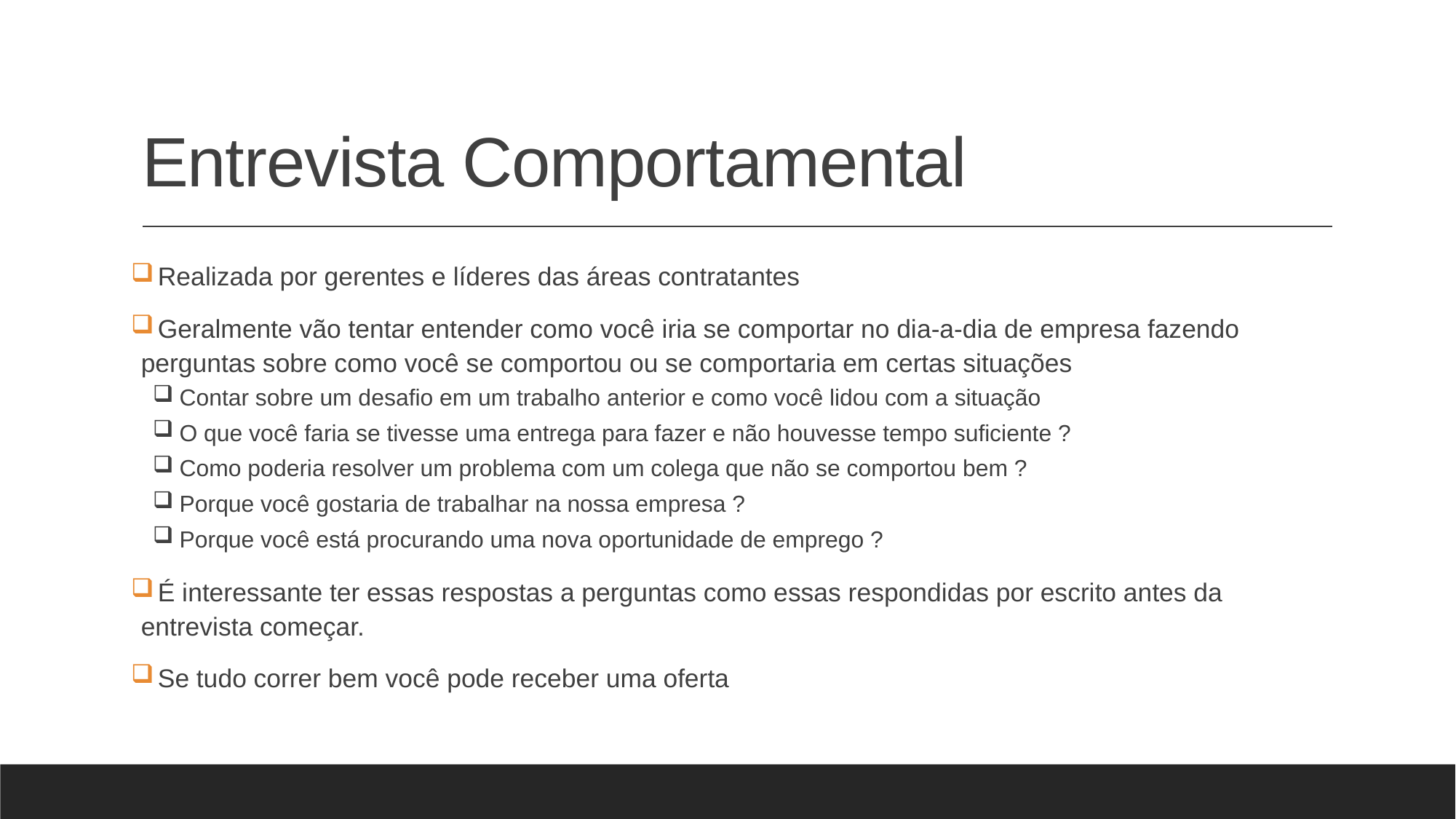

# Entrevista Comportamental
 Realizada por gerentes e líderes das áreas contratantes
 Geralmente vão tentar entender como você iria se comportar no dia-a-dia de empresa fazendo perguntas sobre como você se comportou ou se comportaria em certas situações
 Contar sobre um desafio em um trabalho anterior e como você lidou com a situação
 O que você faria se tivesse uma entrega para fazer e não houvesse tempo suficiente ?
 Como poderia resolver um problema com um colega que não se comportou bem ?
 Porque você gostaria de trabalhar na nossa empresa ?
 Porque você está procurando uma nova oportunidade de emprego ?
 É interessante ter essas respostas a perguntas como essas respondidas por escrito antes da entrevista começar.
 Se tudo correr bem você pode receber uma oferta